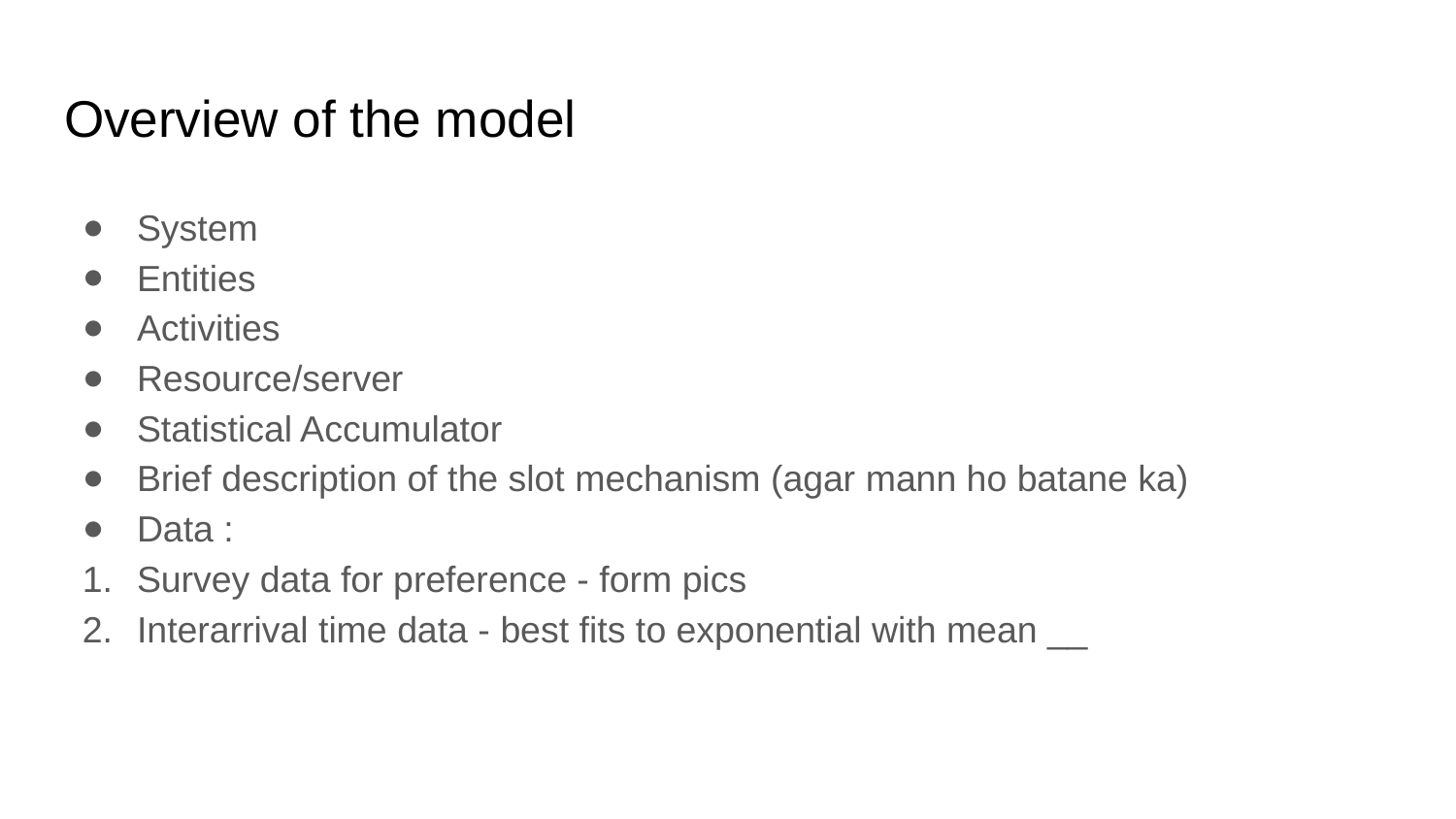

# Overview of the model
System
Entities
Activities
Resource/server
Statistical Accumulator
Brief description of the slot mechanism (agar mann ho batane ka)
Data :
Survey data for preference - form pics
Interarrival time data - best fits to exponential with mean __